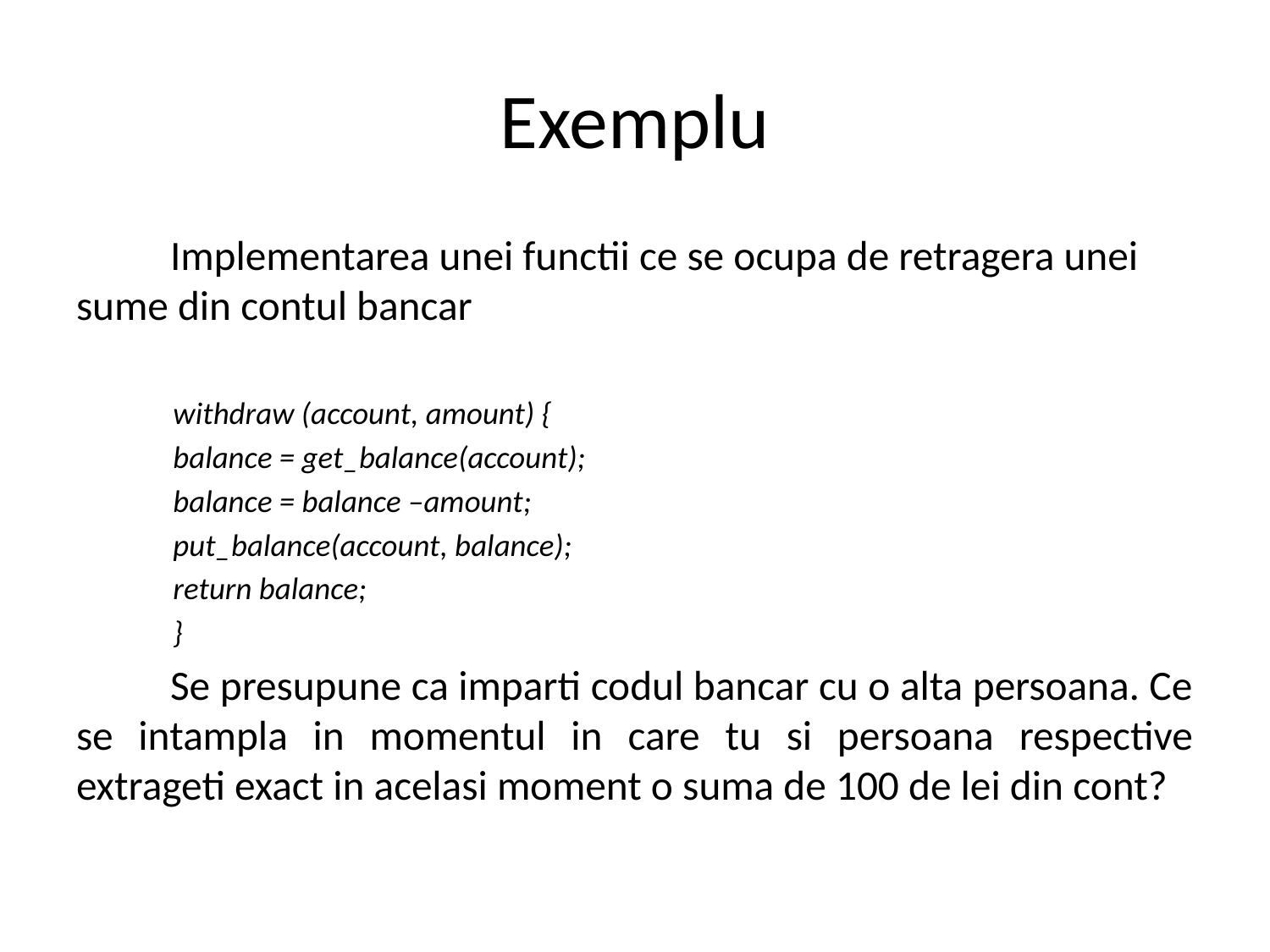

# Exemplu
	Implementarea unei functii ce se ocupa de retragera unei sume din contul bancar

withdraw (account, amount) {
balance = get_balance(account);
balance = balance –amount;
put_balance(account, balance);
return balance;
}
	Se presupune ca imparti codul bancar cu o alta persoana. Ce se intampla in momentul in care tu si persoana respective extrageti exact in acelasi moment o suma de 100 de lei din cont?